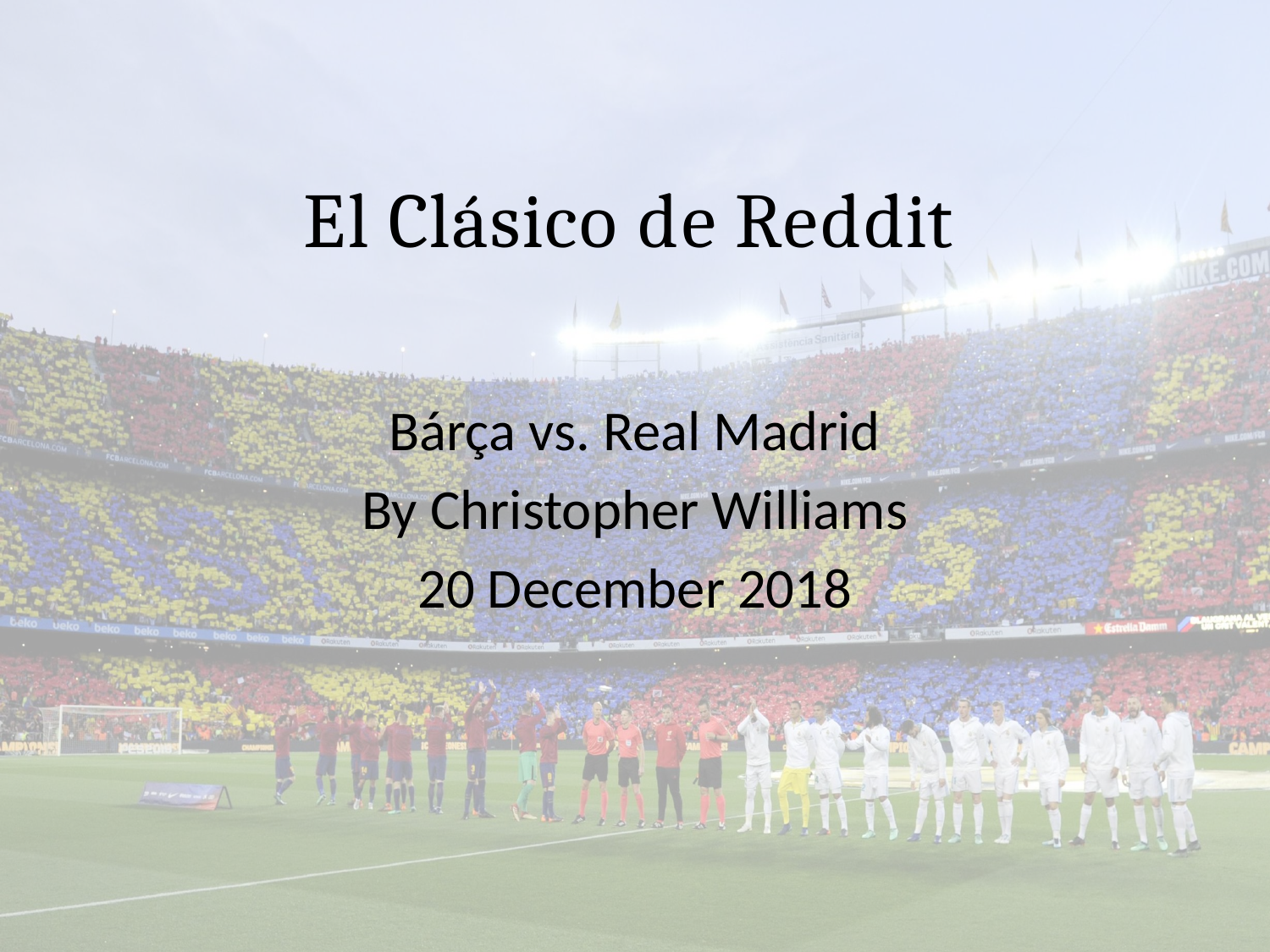

# El Clásico de Reddit
Bárça vs. Real Madrid
By Christopher Williams
20 December 2018